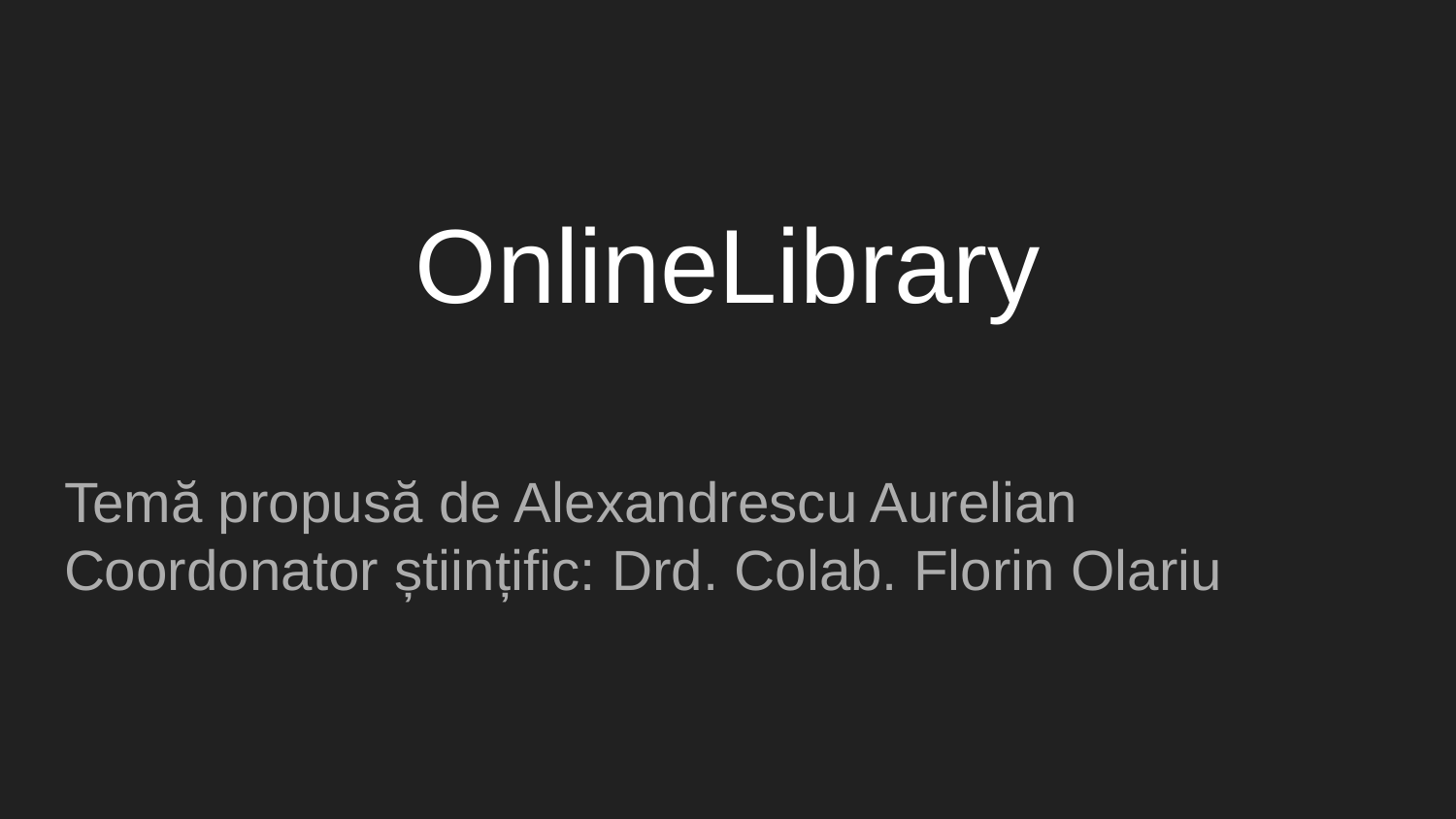

# OnlineLibrary
Temă propusă de Alexandrescu Aurelian
Coordonator științific: Drd. Colab. Florin Olariu